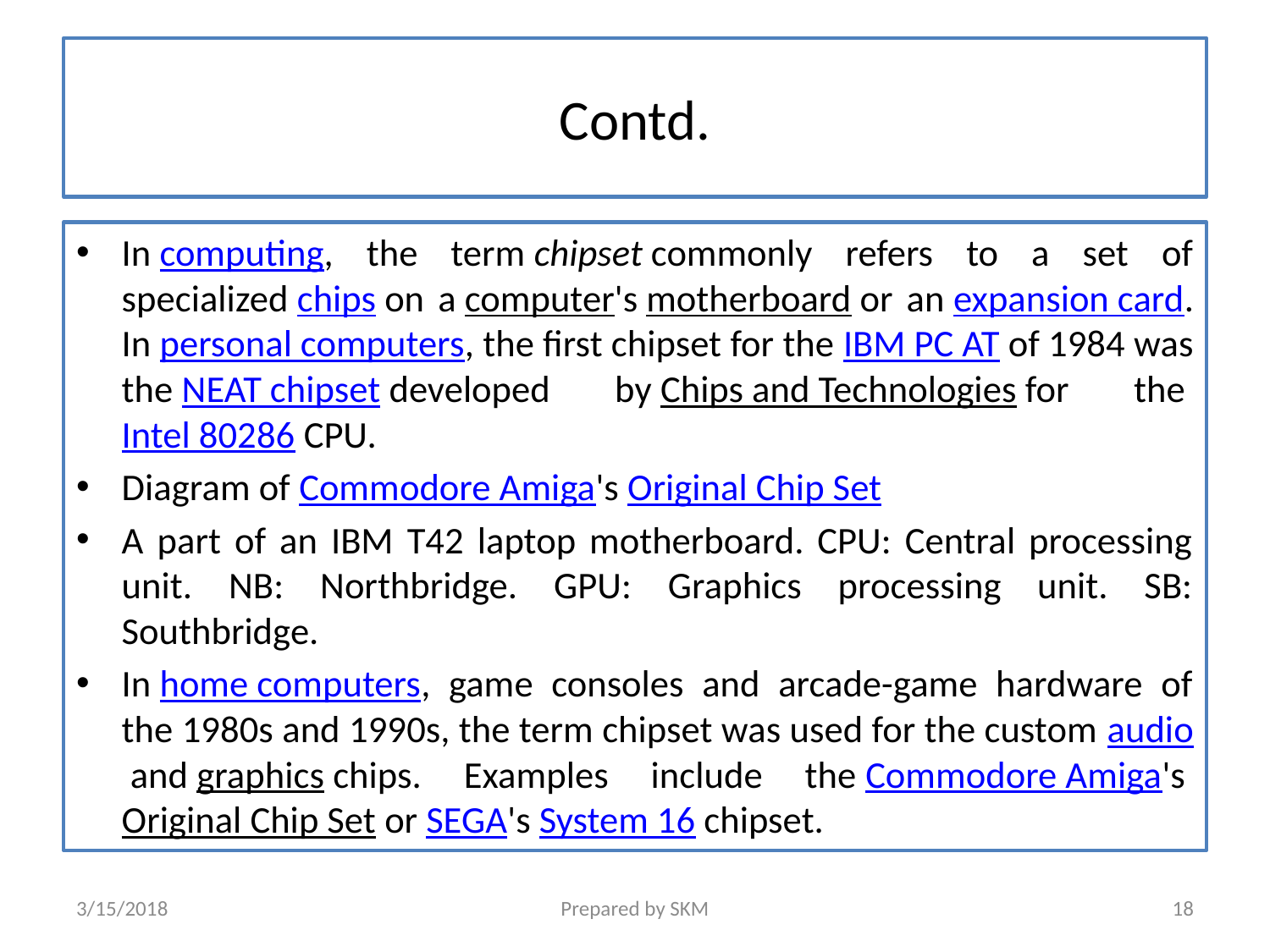

# Contd.
In computing, the term chipset commonly refers to a set of specialized chips on a computer's motherboard or an expansion card. In personal computers, the first chipset for the IBM PC AT of 1984 was the NEAT chipset developed by Chips and Technologies for the Intel 80286 CPU.
Diagram of Commodore Amiga's Original Chip Set
A part of an IBM T42 laptop motherboard. CPU: Central processing unit. NB: Northbridge. GPU: Graphics processing unit. SB: Southbridge.
In home computers, game consoles and arcade-game hardware of the 1980s and 1990s, the term chipset was used for the custom audio and graphics chips. Examples include the Commodore Amiga's Original Chip Set or SEGA's System 16 chipset.

3/15/2018
Prepared by SKM
18